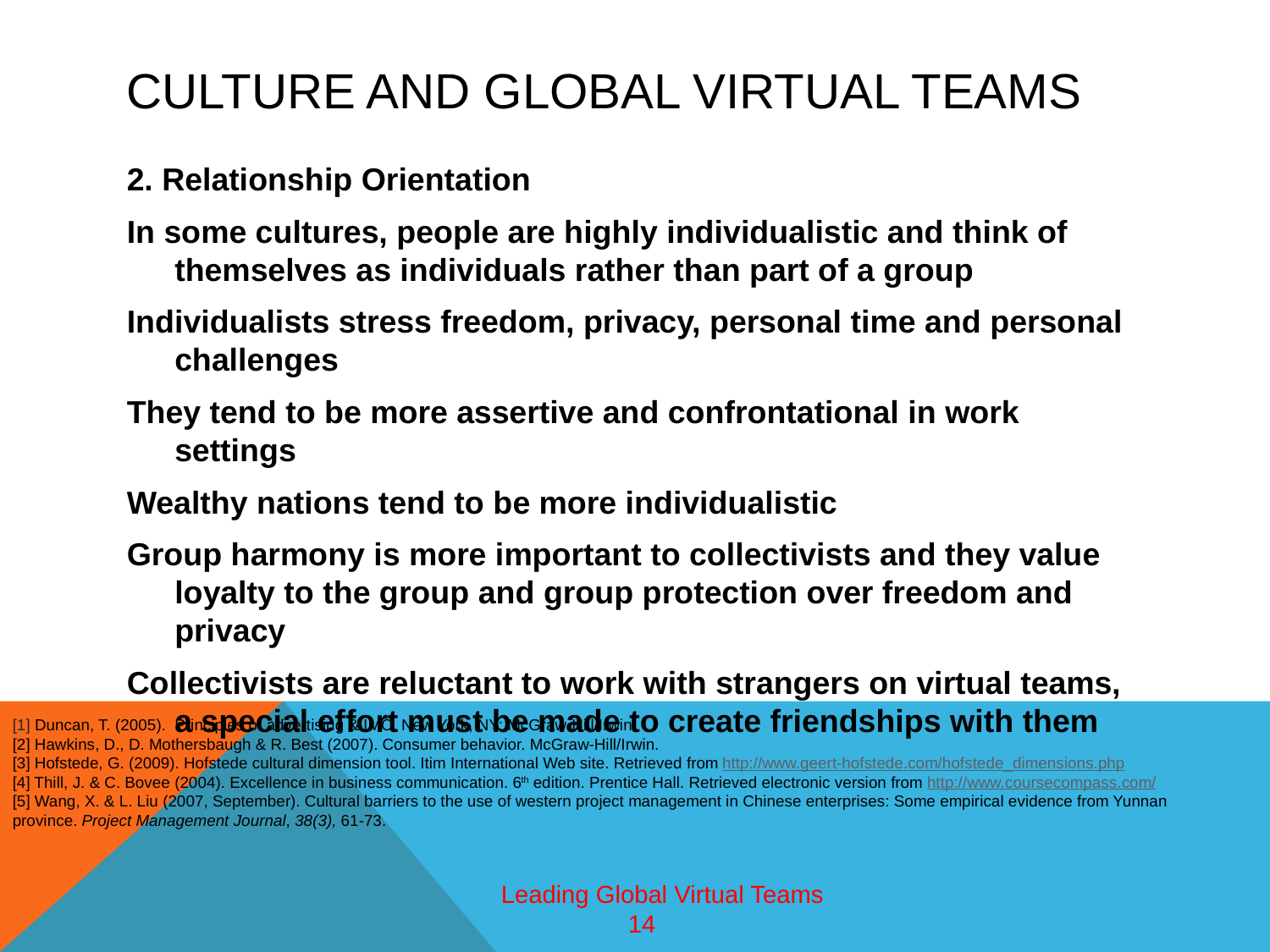

# CULTURE AND global virtual teams
2. Relationship Orientation
In some cultures, people are highly individualistic and think of themselves as individuals rather than part of a group
Individualists stress freedom, privacy, personal time and personal challenges
They tend to be more assertive and confrontational in work settings
Wealthy nations tend to be more individualistic
Group harmony is more important to collectivists and they value loyalty to the group and group protection over freedom and privacy
Collectivists are reluctant to work with strangers on virtual teams, a special effort must be made to create friendships with them

[1] Duncan, T. (2005).  Principles of advertising & IMC. New York, NY: McGraw-Hill/Irwin.
[2] Hawkins, D., D. Mothersbaugh & R. Best (2007). Consumer behavior. McGraw-Hill/Irwin.
[3] Hofstede, G. (2009). Hofstede cultural dimension tool. Itim International Web site. Retrieved from http://www.geert-hofstede.com/hofstede_dimensions.php
[4] Thill, J. & C. Bovee (2004). Excellence in business communication. 6th edition. Prentice Hall. Retrieved electronic version from http://www.coursecompass.com/
[5] Wang, X. & L. Liu (2007, September). Cultural barriers to the use of western project management in Chinese enterprises: Some empirical evidence from Yunnan province. Project Management Journal, 38(3), 61-73.